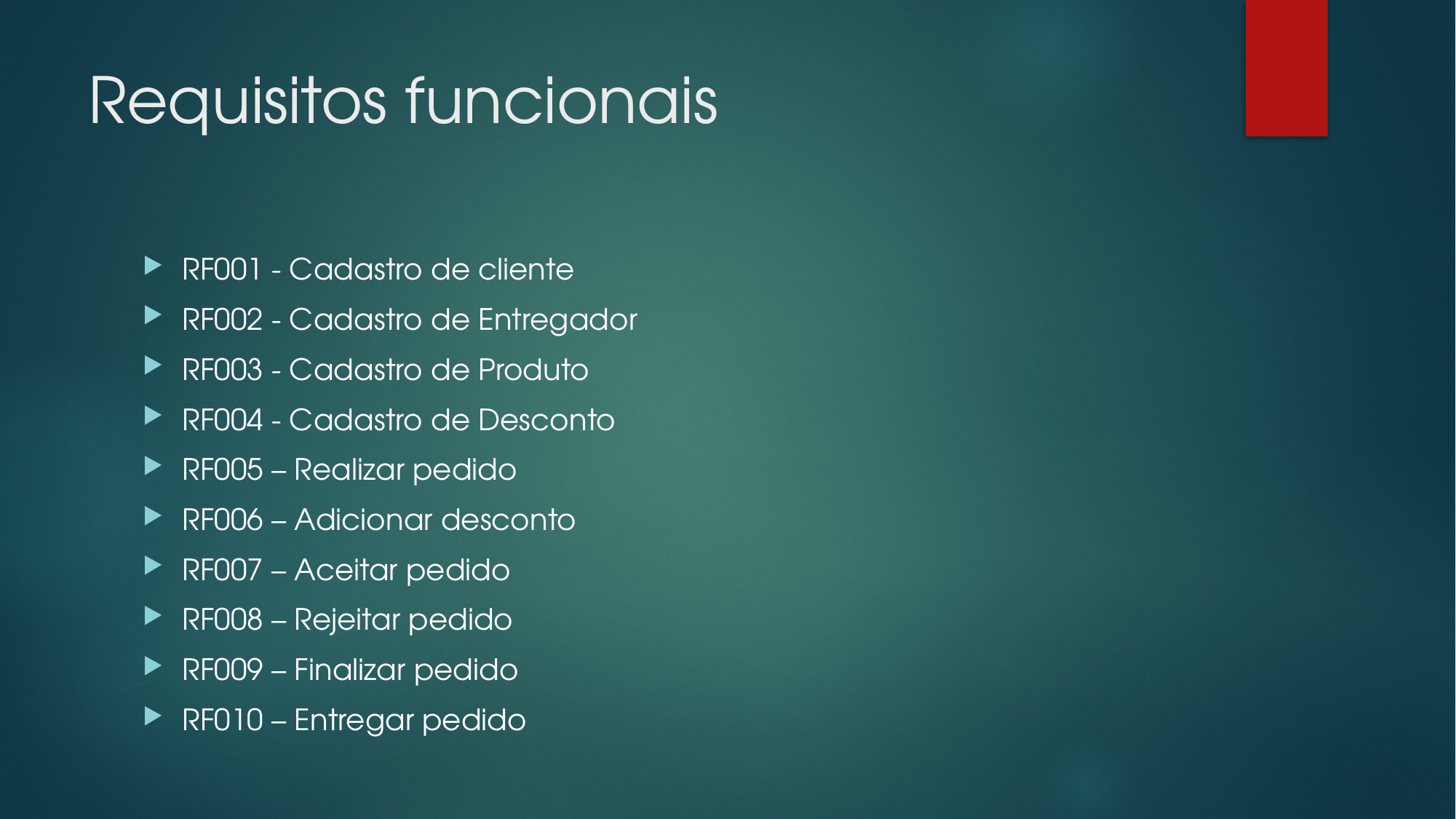

# Requisitos funcionais
RF001 - Cadastro de cliente
RF002 - Cadastro de Entregador
RF003 - Cadastro de Produto
RF004 - Cadastro de Desconto
RF005 – Realizar pedido
RF006 – Adicionar desconto
RF007 – Aceitar pedido
RF008 – Rejeitar pedido
RF009 – Finalizar pedido
RF010 – Entregar pedido